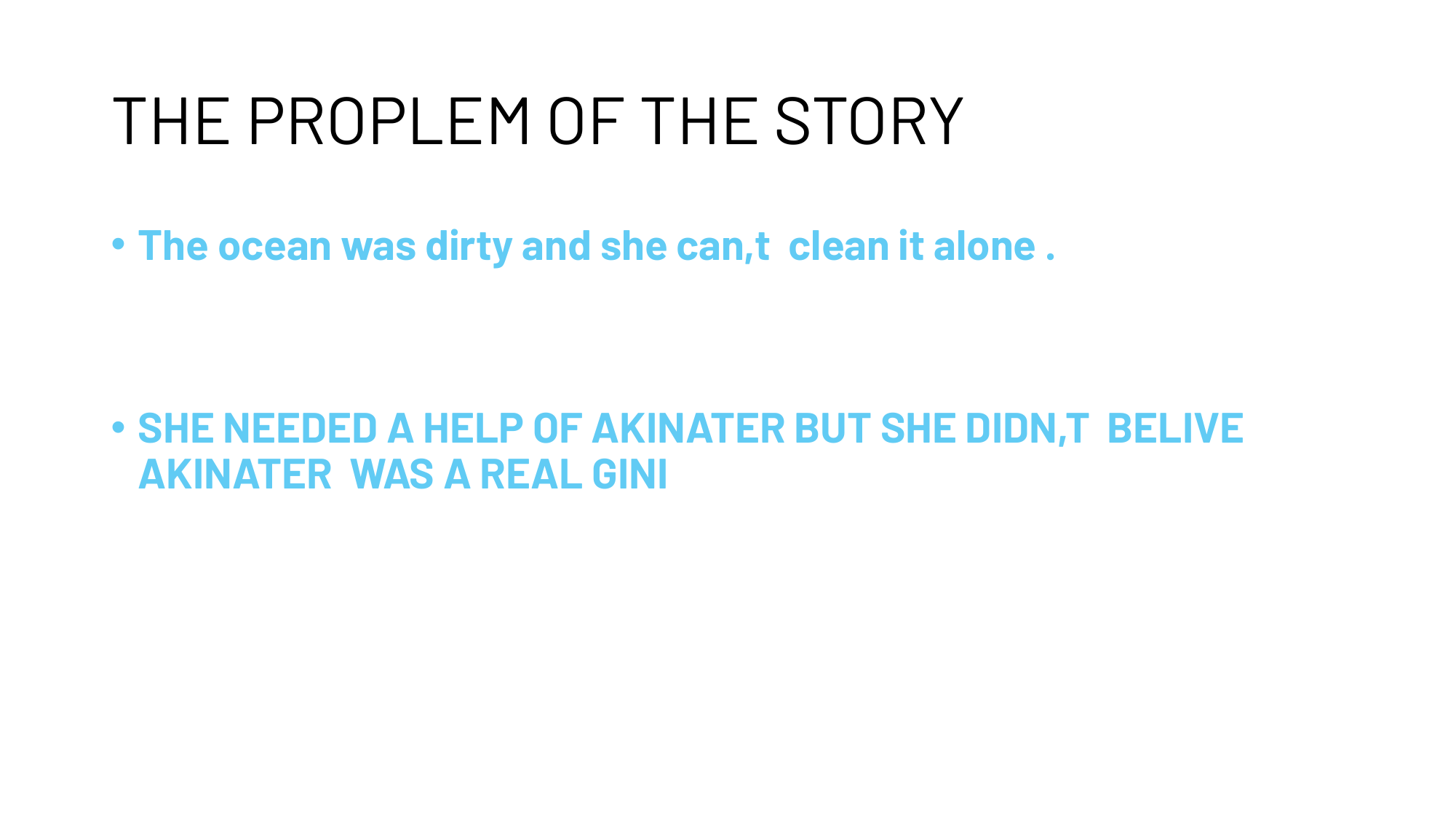

# THE PROPLEM OF THE STORY
The ocean was dirty and she can,t  clean it alone .

SHE NEEDED A HELP OF AKINATER BUT SHE DIDN,T  BELIVE AKINATER  WAS A REAL GINI